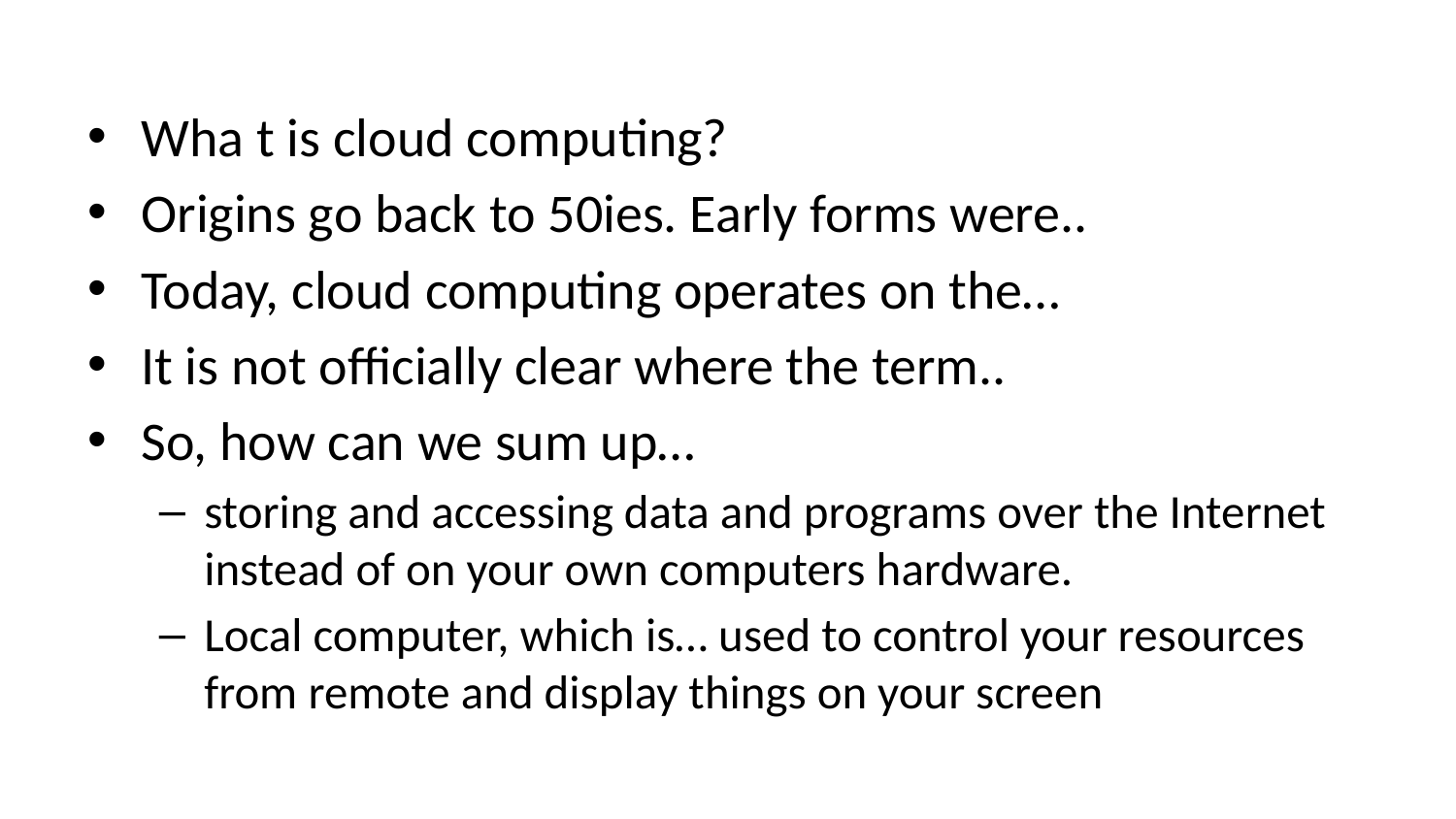

Wha t is cloud computing?
Origins go back to 50ies. Early forms were..
Today, cloud computing operates on the…
It is not officially clear where the term..
So, how can we sum up…
storing and accessing data and programs over the Internet instead of on your own computers hardware.
Local computer, which is… used to control your resources from remote and display things on your screen